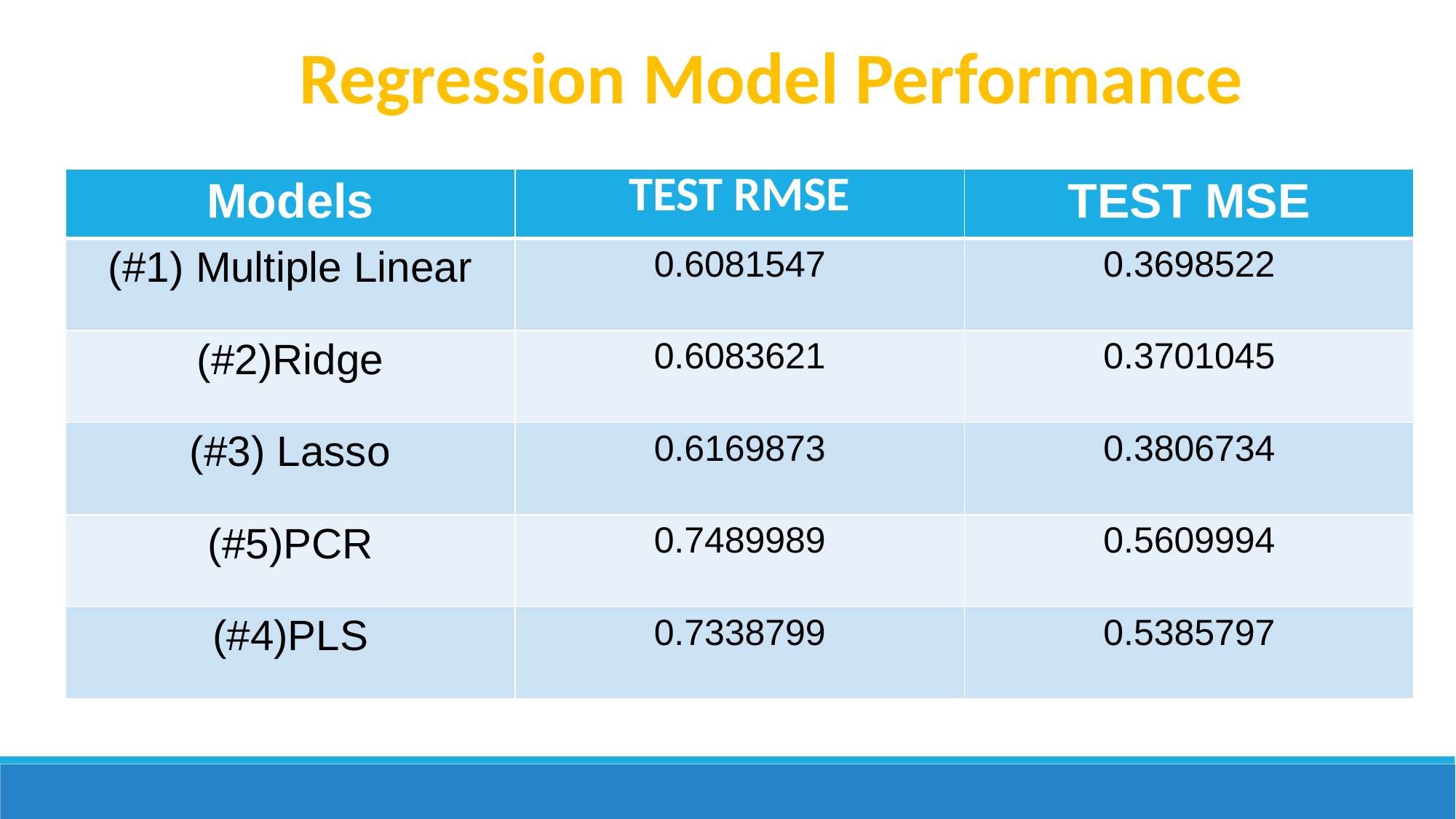

Regression Model Performance
| Models​ | TEST RMSE​ | TEST MSE​ |
| --- | --- | --- |
| (#1) Multiple Linear​ | 0.6081547​ ​ | 0.3698522​ ​ |
| (#2)Ridge​ | 0.6083621​ ​ | 0.3701045​ |
| (#3) Lasso​ | 0.6169873​ | 0.3806734​ ​ |
| (#5)PCR​ | 0.7489989​ ​ | 0.5609994​ ​ |
| (#4)PLS​ | 0.7338799​ ​ | 0.5385797​ ​ |